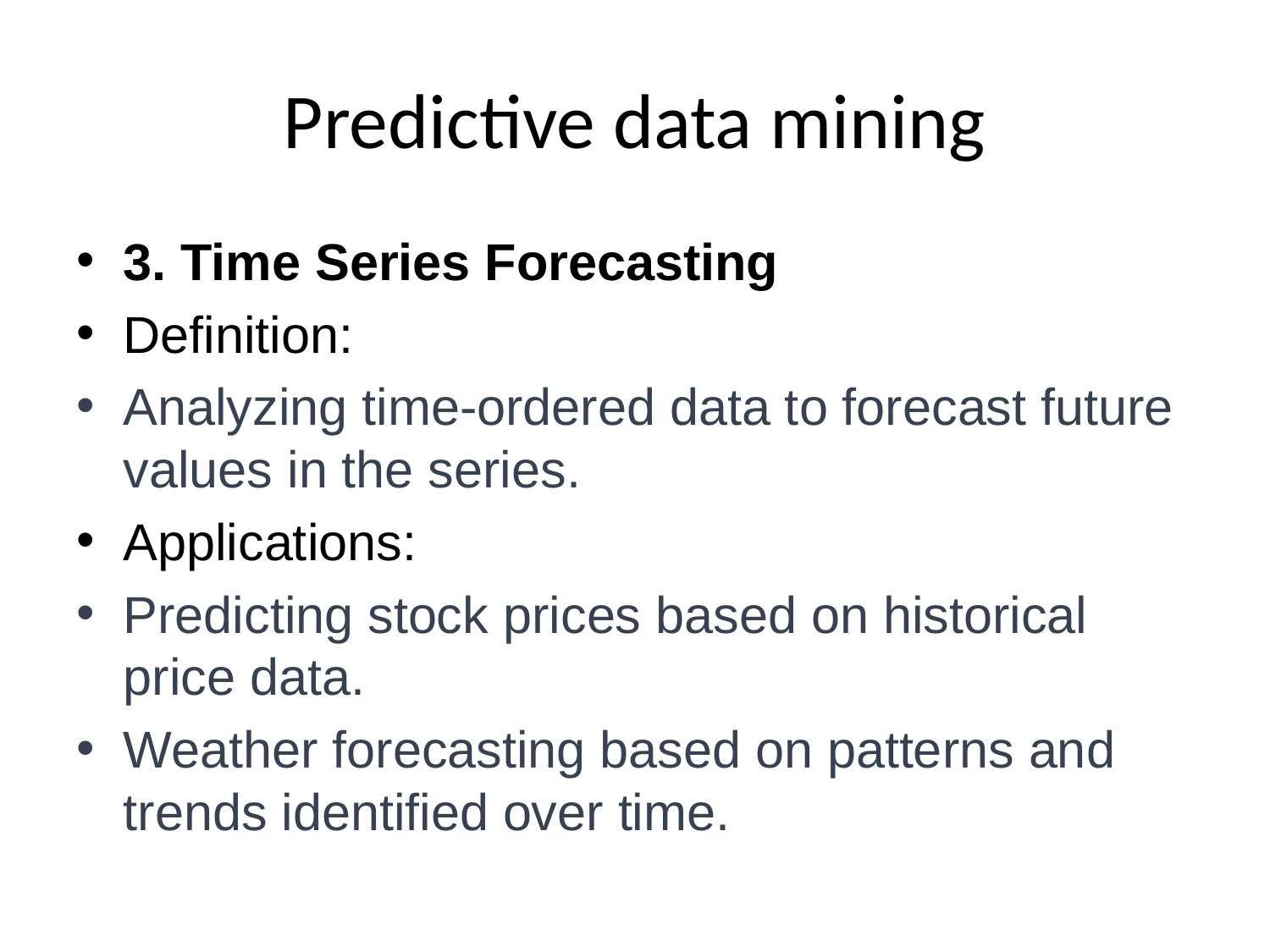

# Predictive data mining
3. Time Series Forecasting
Definition:
Analyzing time-ordered data to forecast future values in the series.
Applications:
Predicting stock prices based on historical price data.
Weather forecasting based on patterns and trends identified over time.